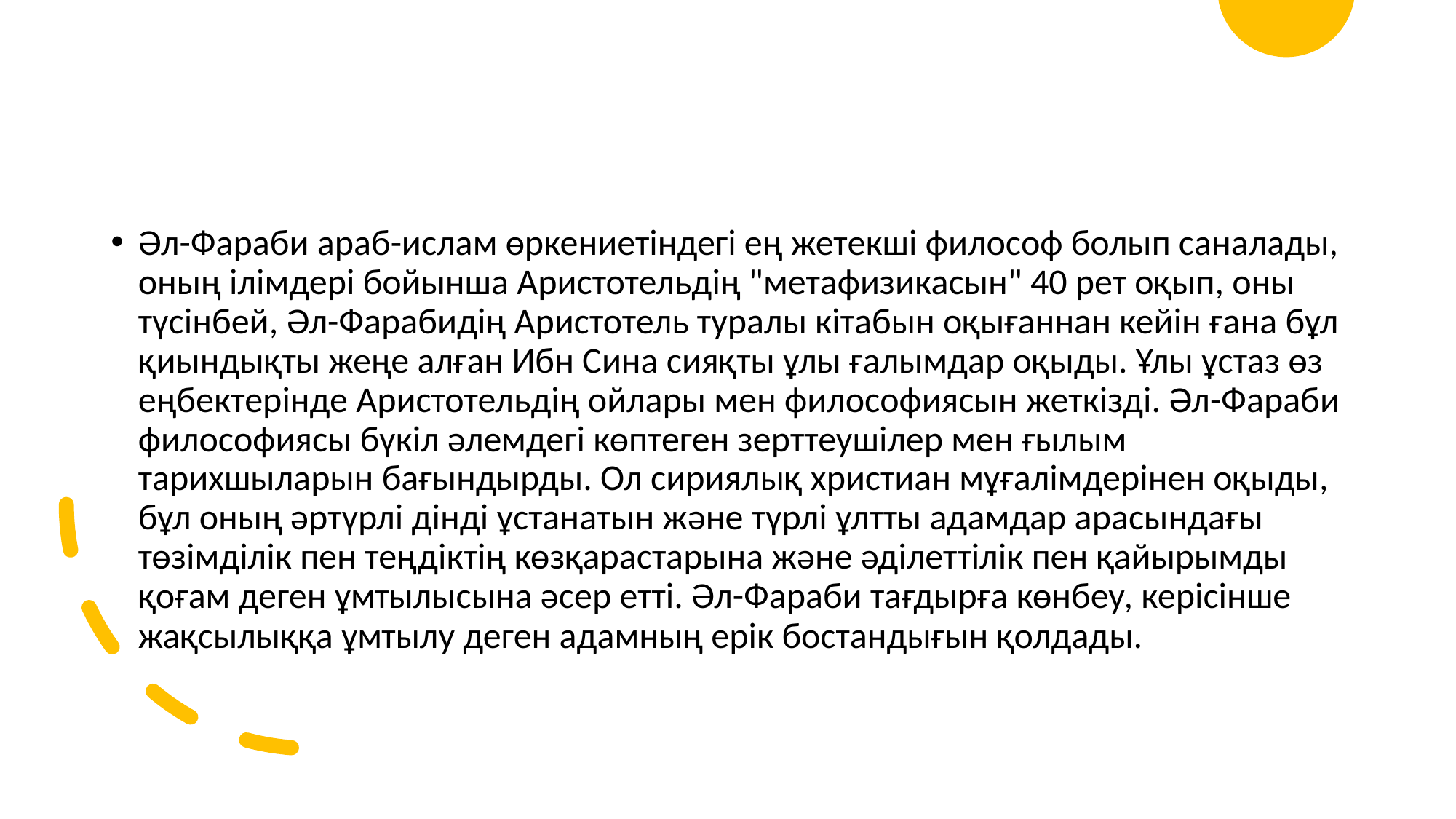

Әл-Фараби араб-ислам өркениетіндегі ең жетекші философ болып саналады, оның ілімдері бойынша Аристотельдің "метафизикасын" 40 рет оқып, оны түсінбей, Әл-Фарабидің Аристотель туралы кітабын оқығаннан кейін ғана бұл қиындықты жеңе алған Ибн Сина сияқты ұлы ғалымдар оқыды. Ұлы ұстаз өз еңбектерінде Аристотельдің ойлары мен философиясын жеткізді. Әл-Фараби философиясы бүкіл әлемдегі көптеген зерттеушілер мен ғылым тарихшыларын бағындырды. Ол сириялық христиан мұғалімдерінен оқыды, бұл оның әртүрлі дінді ұстанатын және түрлі ұлтты адамдар арасындағы төзімділік пен теңдіктің көзқарастарына және әділеттілік пен қайырымды қоғам деген ұмтылысына әсер етті. Әл-Фараби тағдырға көнбеу, керісінше жақсылыққа ұмтылу деген адамның ерік бостандығын қолдады.